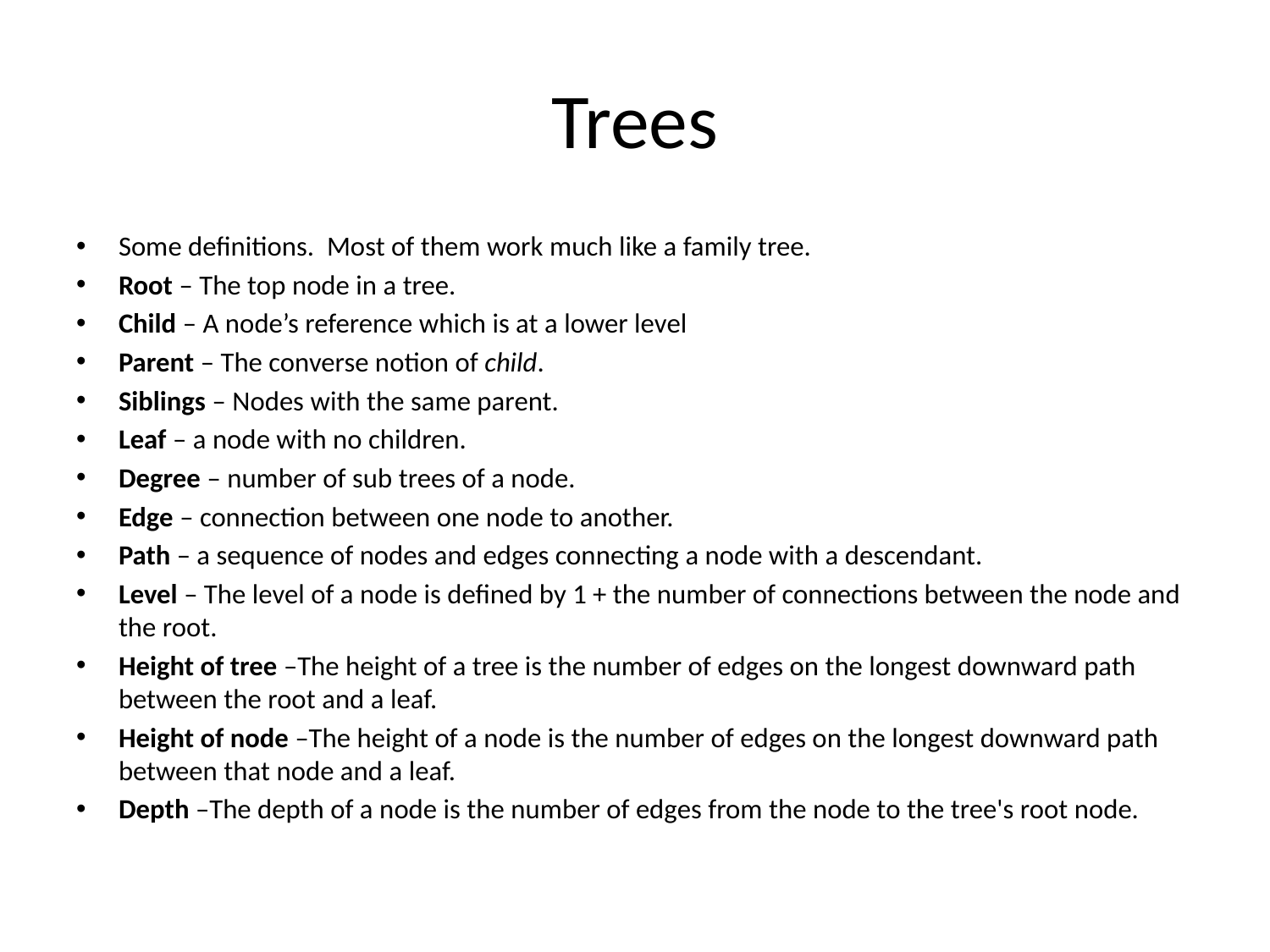

# Trees
Some definitions.  Most of them work much like a family tree.
Root – The top node in a tree.
Child – A node’s reference which is at a lower level
Parent – The converse notion of child.
Siblings – Nodes with the same parent.
Leaf – a node with no children.
Degree – number of sub trees of a node.
Edge – connection between one node to another.
Path – a sequence of nodes and edges connecting a node with a descendant.
Level – The level of a node is defined by 1 + the number of connections between the node and the root.
Height of tree –The height of a tree is the number of edges on the longest downward path between the root and a leaf.
Height of node –The height of a node is the number of edges on the longest downward path between that node and a leaf.
Depth –The depth of a node is the number of edges from the node to the tree's root node.